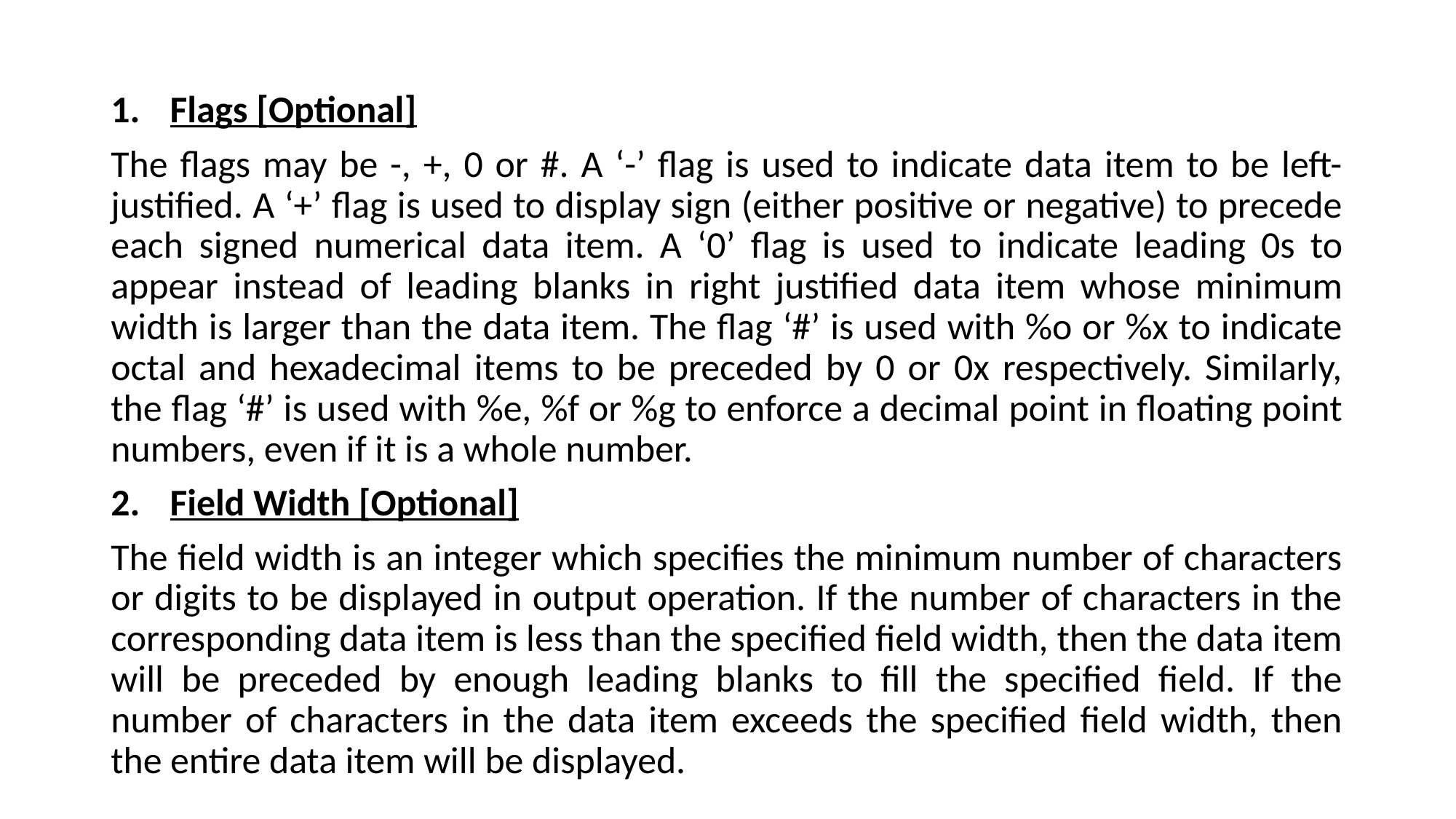

Flags [Optional]
The flags may be -, +, 0 or #. A ‘-’ flag is used to indicate data item to be left-justified. A ‘+’ flag is used to display sign (either positive or negative) to precede each signed numerical data item. A ‘0’ flag is used to indicate leading 0s to appear instead of leading blanks in right justified data item whose minimum width is larger than the data item. The flag ‘#’ is used with %o or %x to indicate octal and hexadecimal items to be preceded by 0 or 0x respectively. Similarly, the flag ‘#’ is used with %e, %f or %g to enforce a decimal point in floating point numbers, even if it is a whole number.
Field Width [Optional]
The field width is an integer which specifies the minimum number of characters or digits to be displayed in output operation. If the number of characters in the corresponding data item is less than the specified field width, then the data item will be preceded by enough leading blanks to fill the specified field. If the number of characters in the data item exceeds the specified field width, then the entire data item will be displayed.